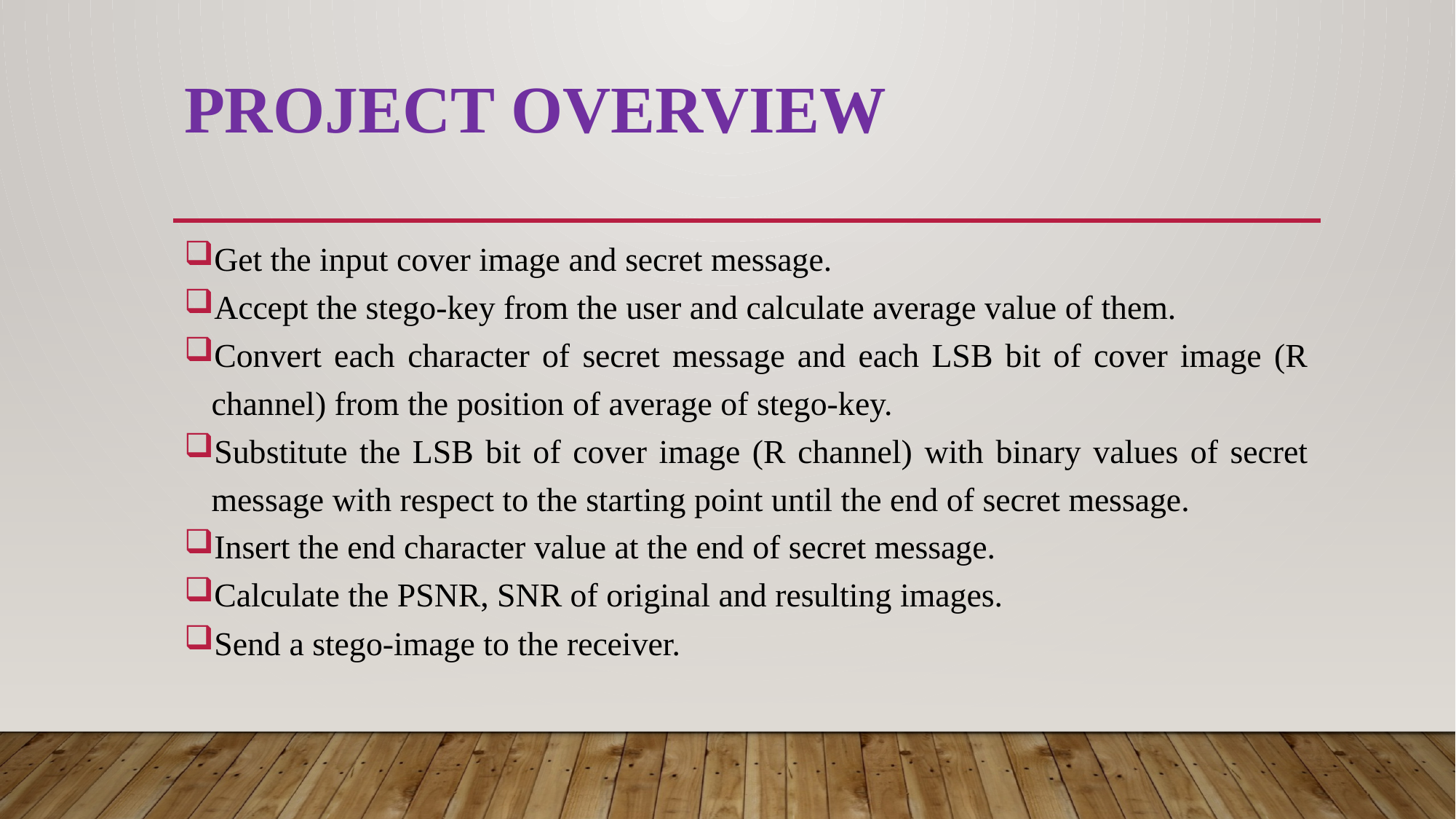

# PROJECT OVERVIEW
Get the input cover image and secret message.
Accept the stego-key from the user and calculate average value of them.
Convert each character of secret message and each LSB bit of cover image (R channel) from the position of average of stego-key.
Substitute the LSB bit of cover image (R channel) with binary values of secret message with respect to the starting point until the end of secret message.
Insert the end character value at the end of secret message.
Calculate the PSNR, SNR of original and resulting images.
Send a stego-image to the receiver.